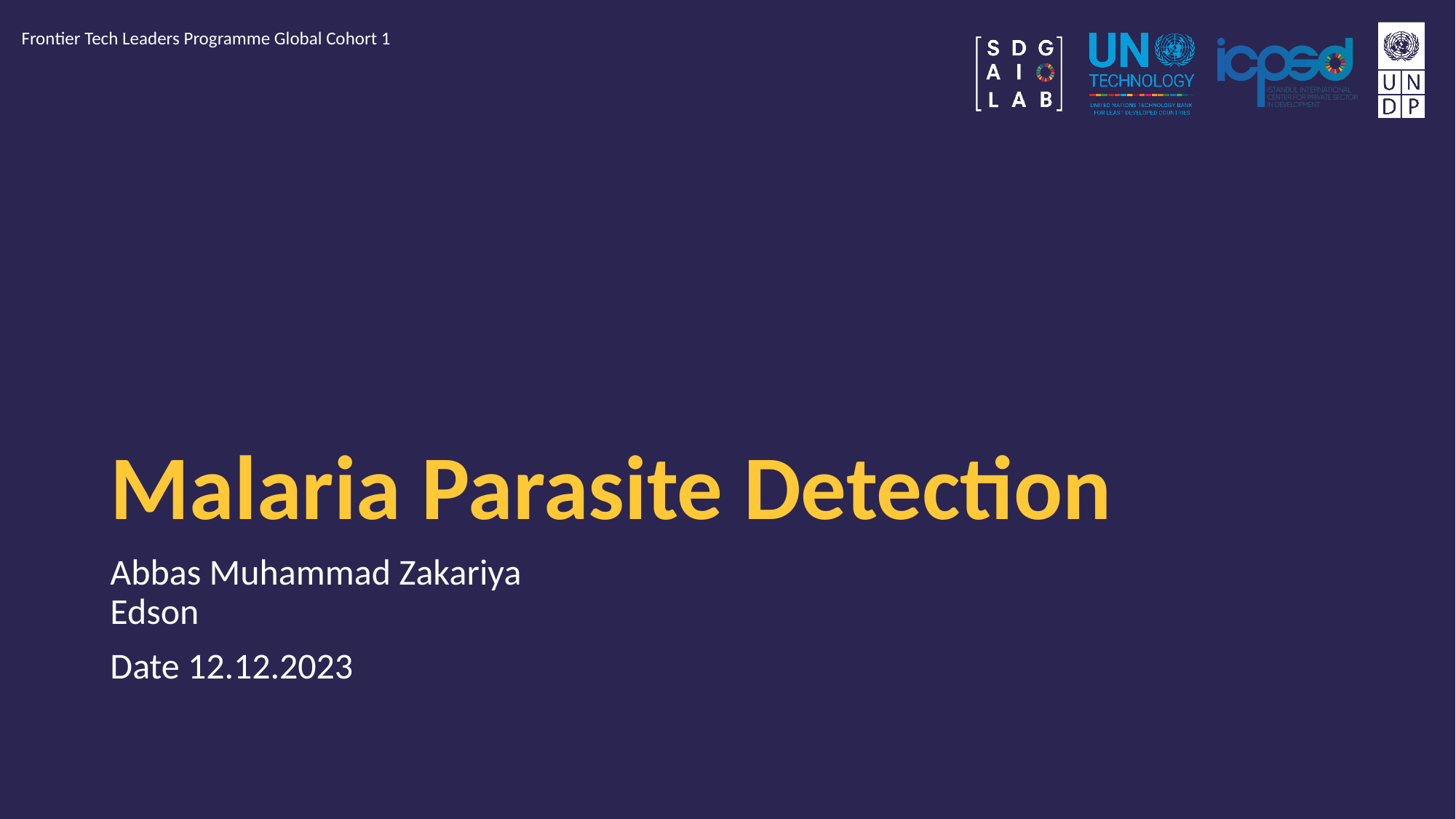

Frontier Tech Leaders Programme Global Cohort 1
# Malaria Parasite Detection
Abbas Muhammad Zakariya
Edson
Date 12.12.2023